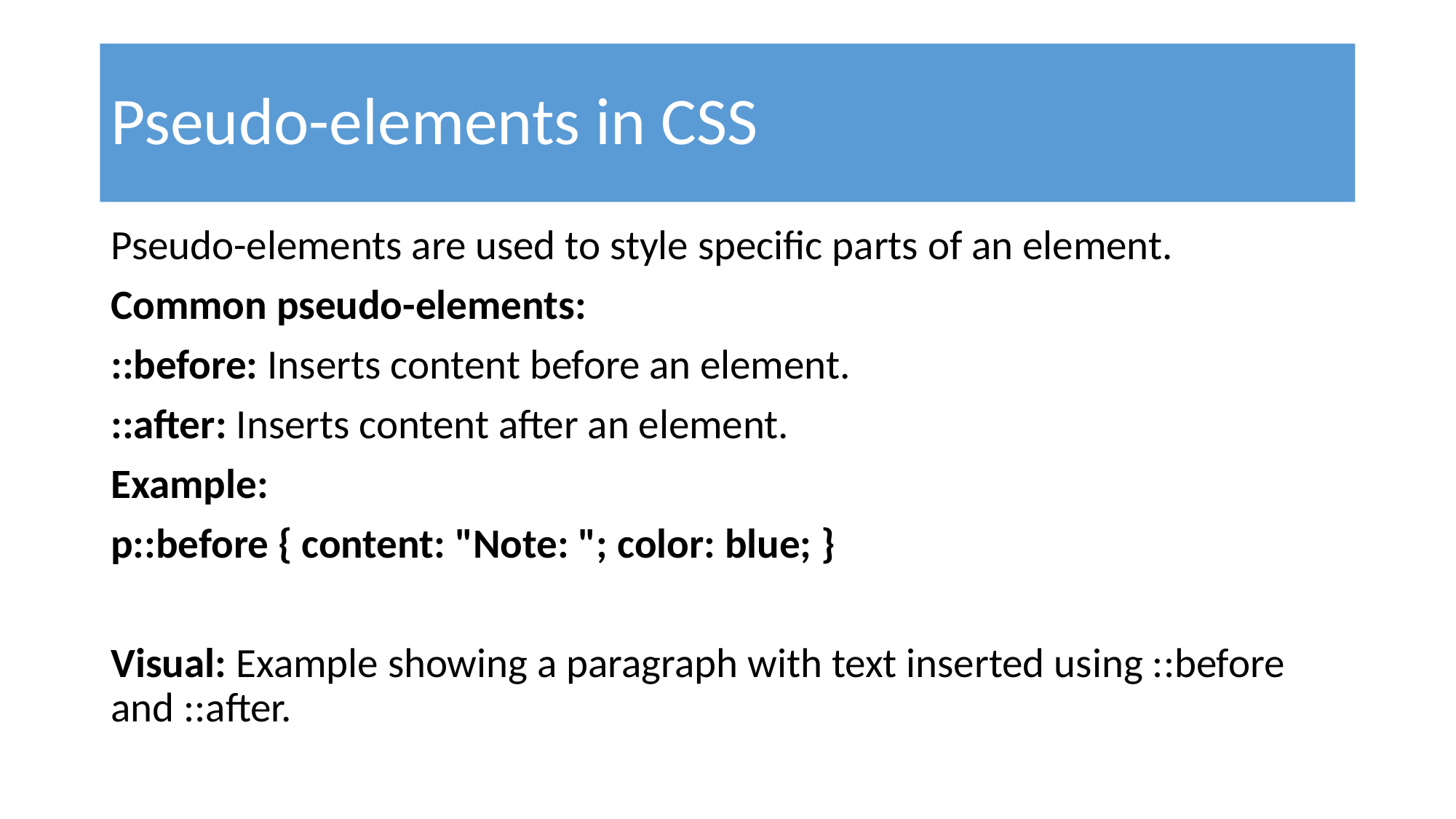

# Pseudo-elements in CSS
Pseudo-elements are used to style specific parts of an element.
Common pseudo-elements:
::before: Inserts content before an element.
::after: Inserts content after an element.
Example:
p::before { content: "Note: "; color: blue; }

Visual: Example showing a paragraph with text inserted using ::before and ::after.